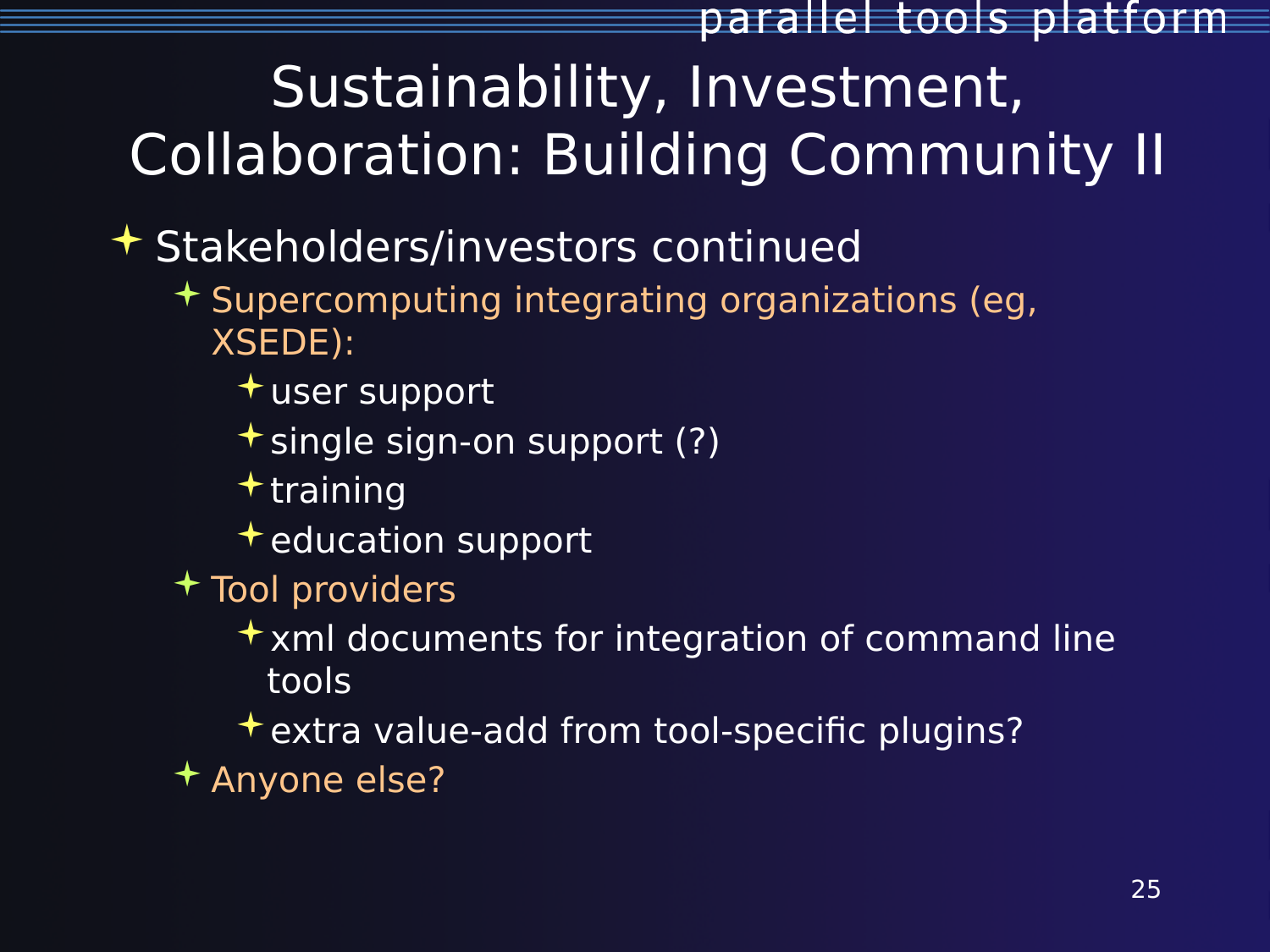

# Sustainability, Investment, Collaboration: Building Community II
Stakeholders/investors continued
Supercomputing integrating organizations (eg, XSEDE):
user support
single sign-on support (?)
training
education support
Tool providers
xml documents for integration of command line tools
extra value-add from tool-specific plugins?
Anyone else?

25